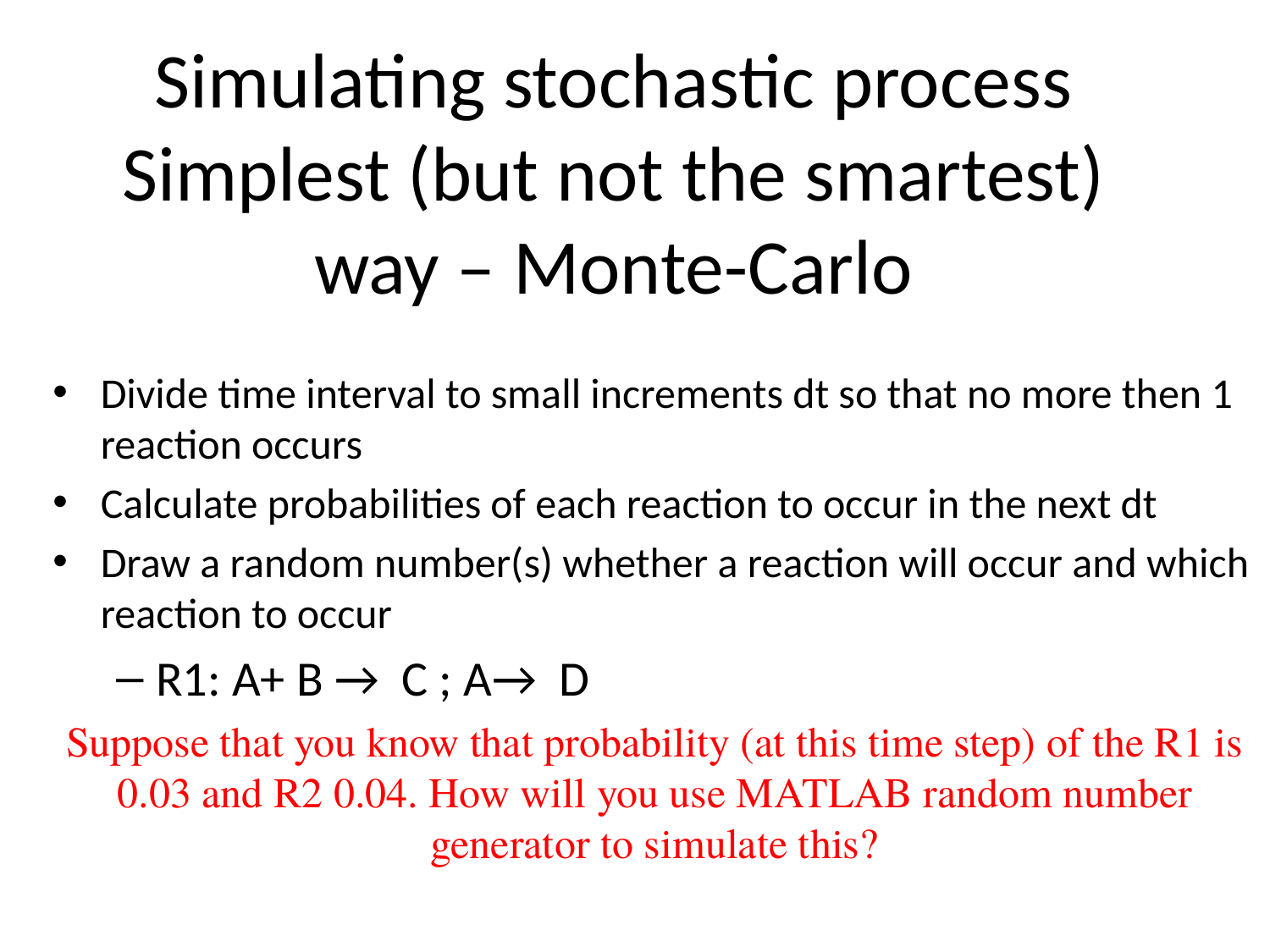

# Simulating stochastic process Simplest (but not the smartest) way – Monte-Carlo
Divide time interval to small increments dt so that no more then 1 reaction occurs
Calculate probabilities of each reaction to occur in the next dt
Draw a random number(s) whether a reaction will occur and which reaction to occur
R1: A+ B →  C ; A→  D
Suppose that you know that probability (at this time step) of the R1 is 0.03 and R2 0.04. How will you use MATLAB random number generator to simulate this?